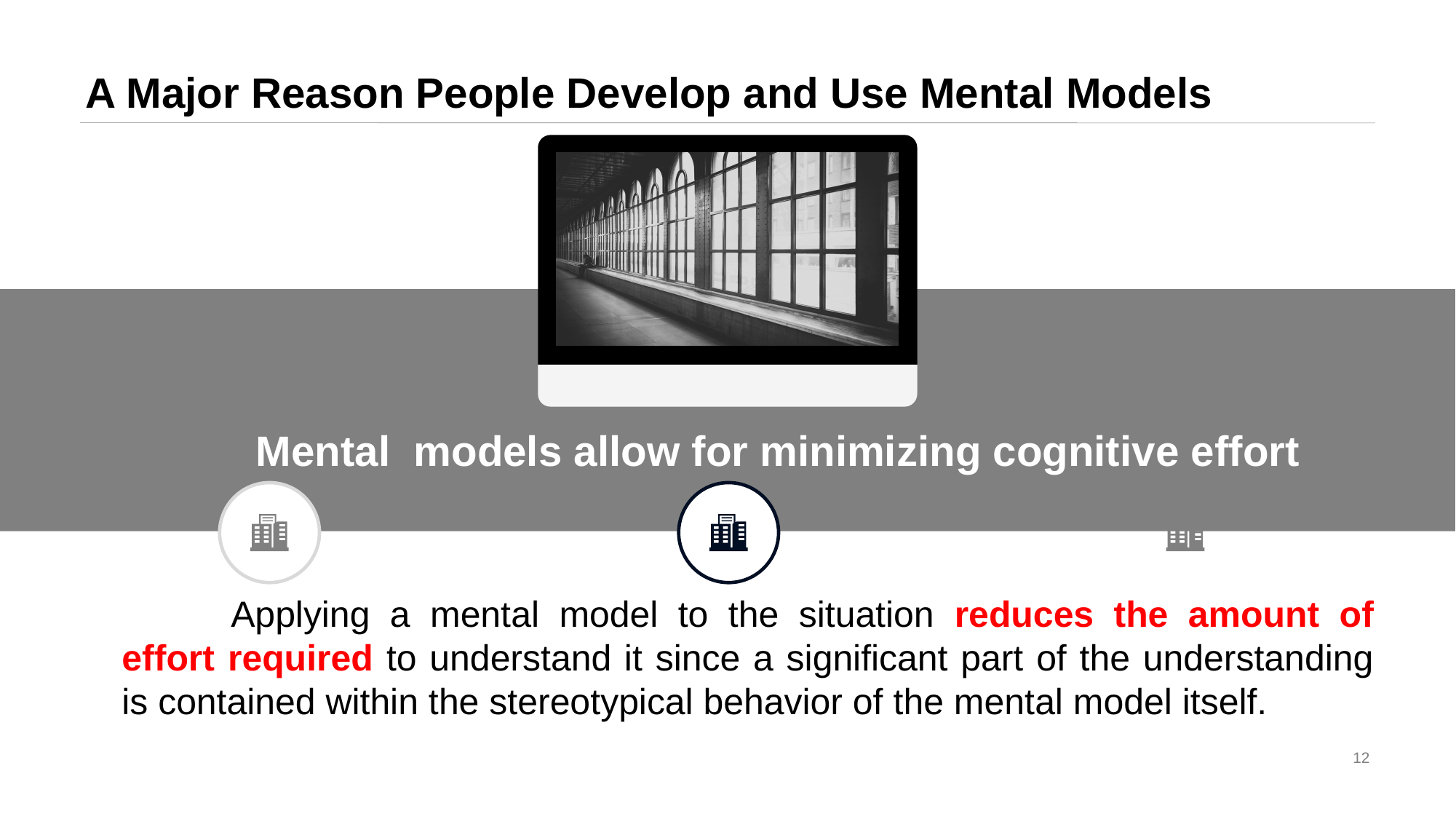

# A Major Reason People Develop and Use Mental Models

Mental  models allow for minimizing cognitive effort

	Applying a mental model to the situation reduces the amount of effort required to understand it since a significant part of the understanding is contained within the stereotypical behavior of the mental model itself.

12